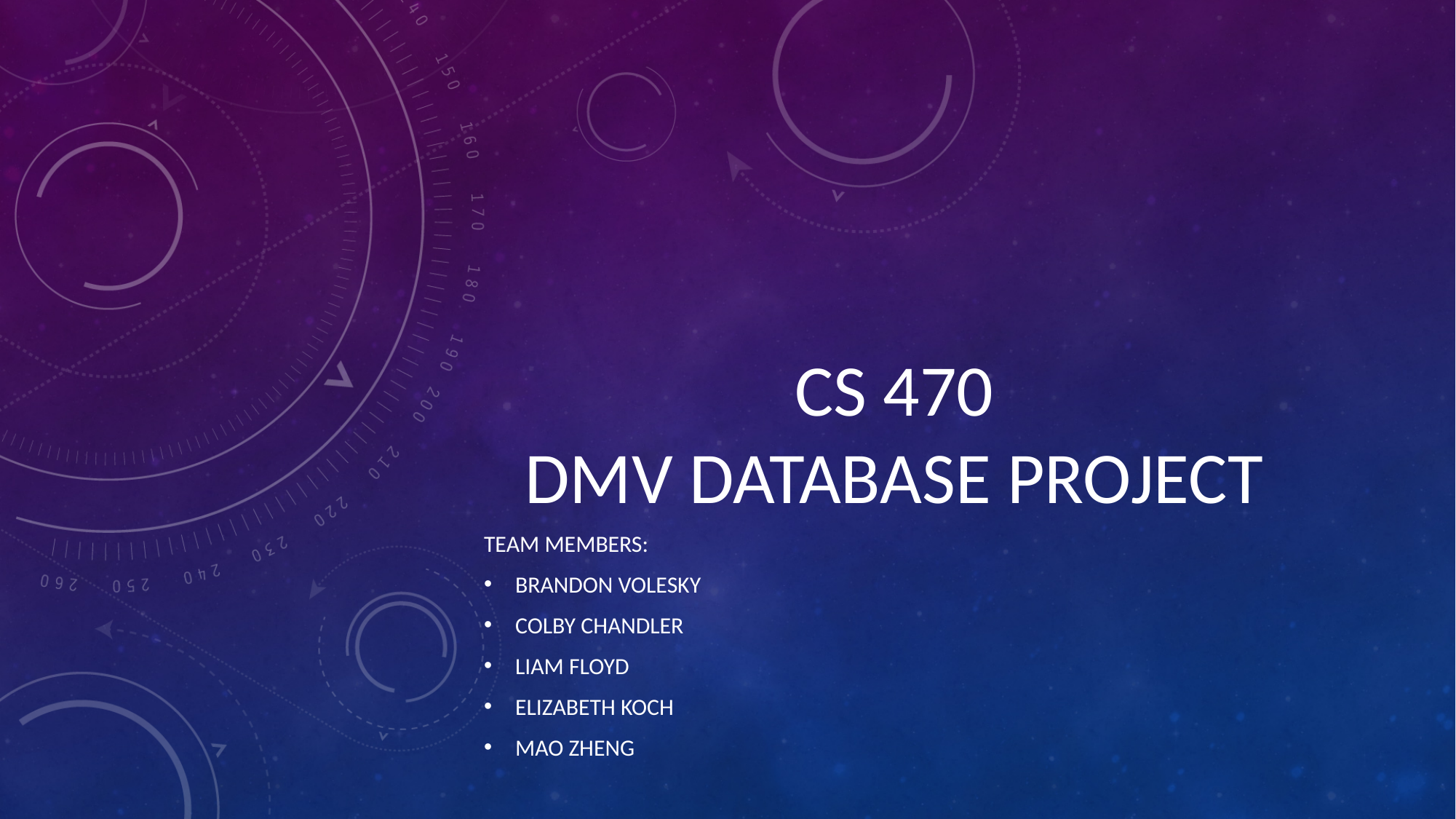

# Cs 470 DMV DATABASE PROJECT
tEAM MEMBERS:
Brandon Volesky
Colby Chandler
Liam Floyd
Elizabeth Koch
Mao Zheng